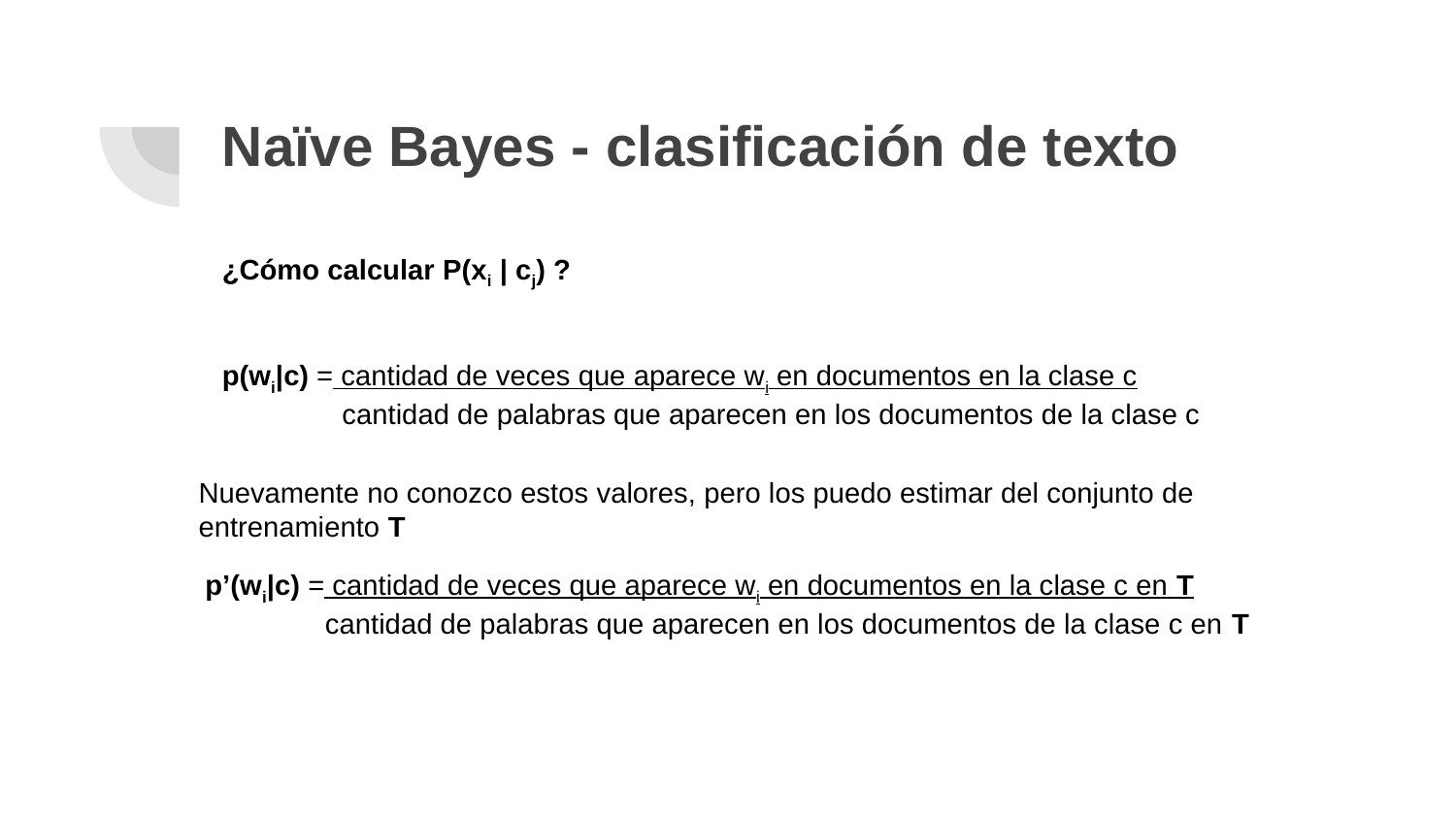

# Naïve Bayes - clasificación de texto
¿Cómo calcular P(xi | cj) ?

p(wi|c) = cantidad de veces que aparece wi en documentos en la clase c
               cantidad de palabras que aparecen en los documentos de la clase c
Nuevamente no conozco estos valores, pero los puedo estimar del conjunto de entrenamiento T
p’(wi|c) = cantidad de veces que aparece wi en documentos en la clase c en T
               cantidad de palabras que aparecen en los documentos de la clase c en T